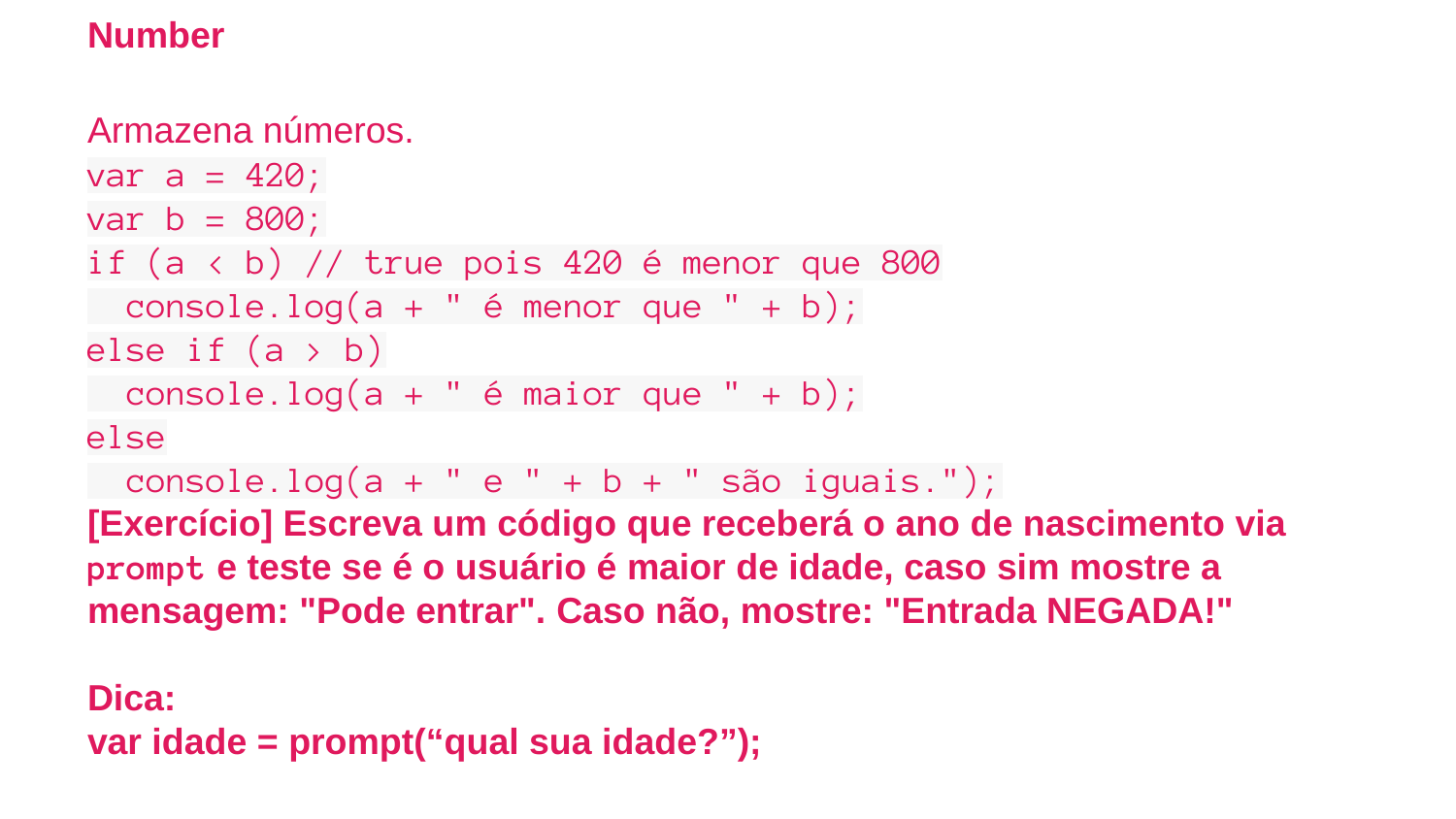

# Number
Armazena números.
var a = 420;
var b = 800;
if (a < b) // true pois 420 é menor que 800
  console.log(a + " é menor que " + b);
else if (a > b)
  console.log(a + " é maior que " + b);
else
  console.log(a + " e " + b + " são iguais.");
[Exercício] Escreva um código que receberá o ano de nascimento via prompt e teste se é o usuário é maior de idade, caso sim mostre a mensagem: "Pode entrar". Caso não, mostre: "Entrada NEGADA!"

Dica:
var idade = prompt(“qual sua idade?”);